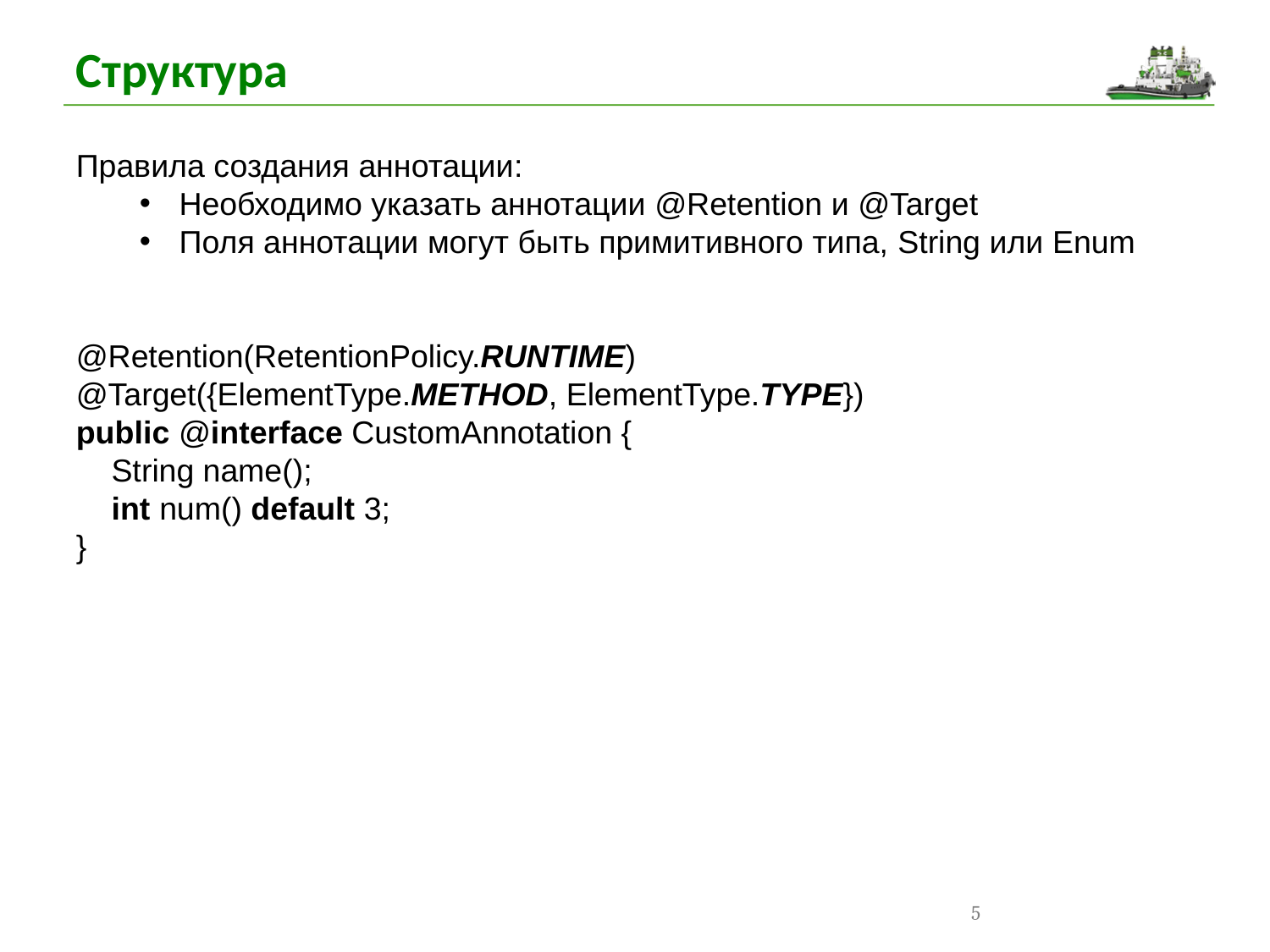

Структура
Правила создания аннотации:
Необходимо указать аннотации @Retention и @Target
Поля аннотации могут быть примитивного типа, String или Enum

@Retention(RetentionPolicy.RUNTIME)
@Target({ElementType.METHOD, ElementType.TYPE})
public @interface CustomAnnotation {
    String name();
    int num() default 3;
}

5